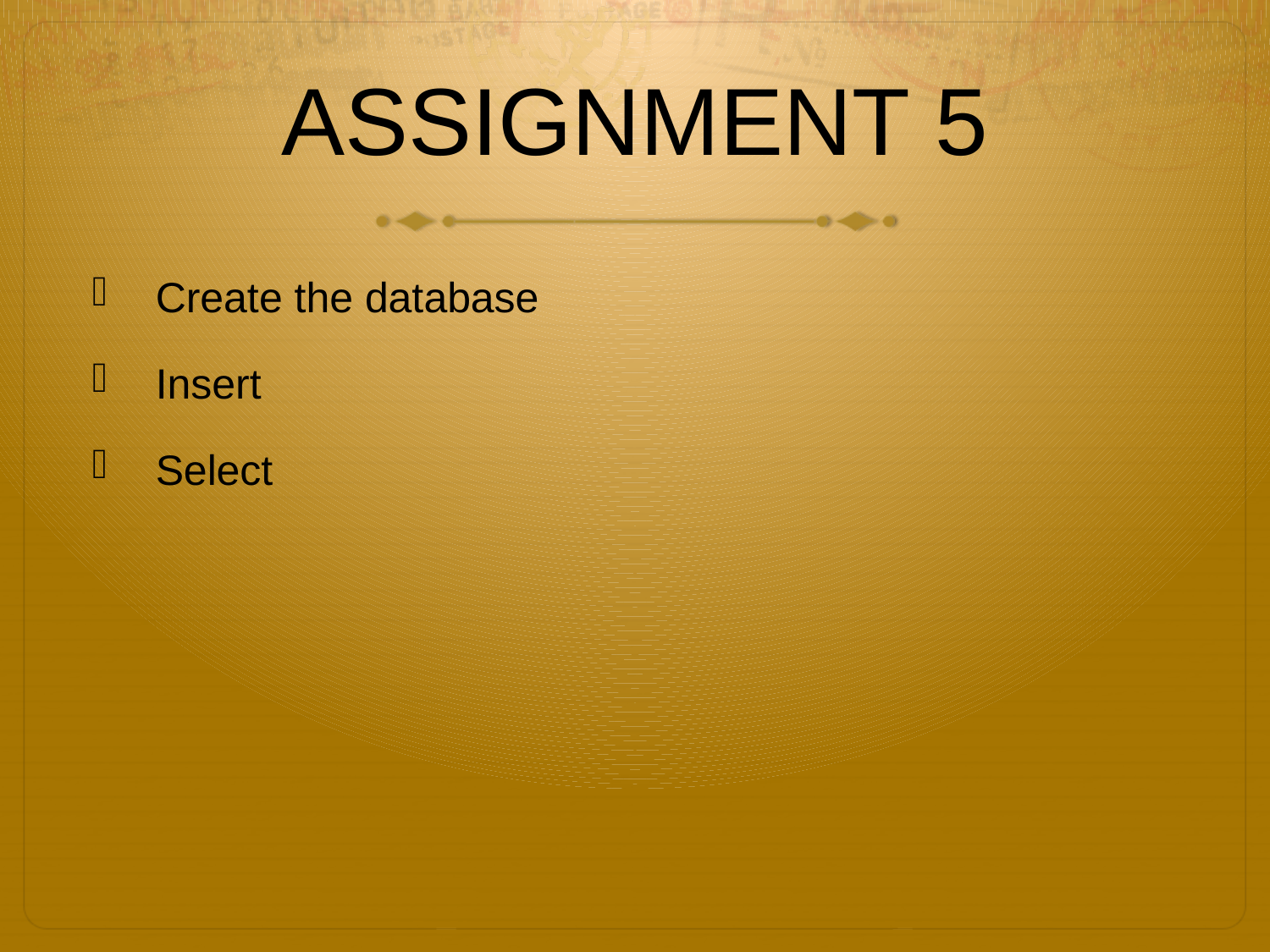

# ASSIGNMENT 5
Create the database
Insert
Select